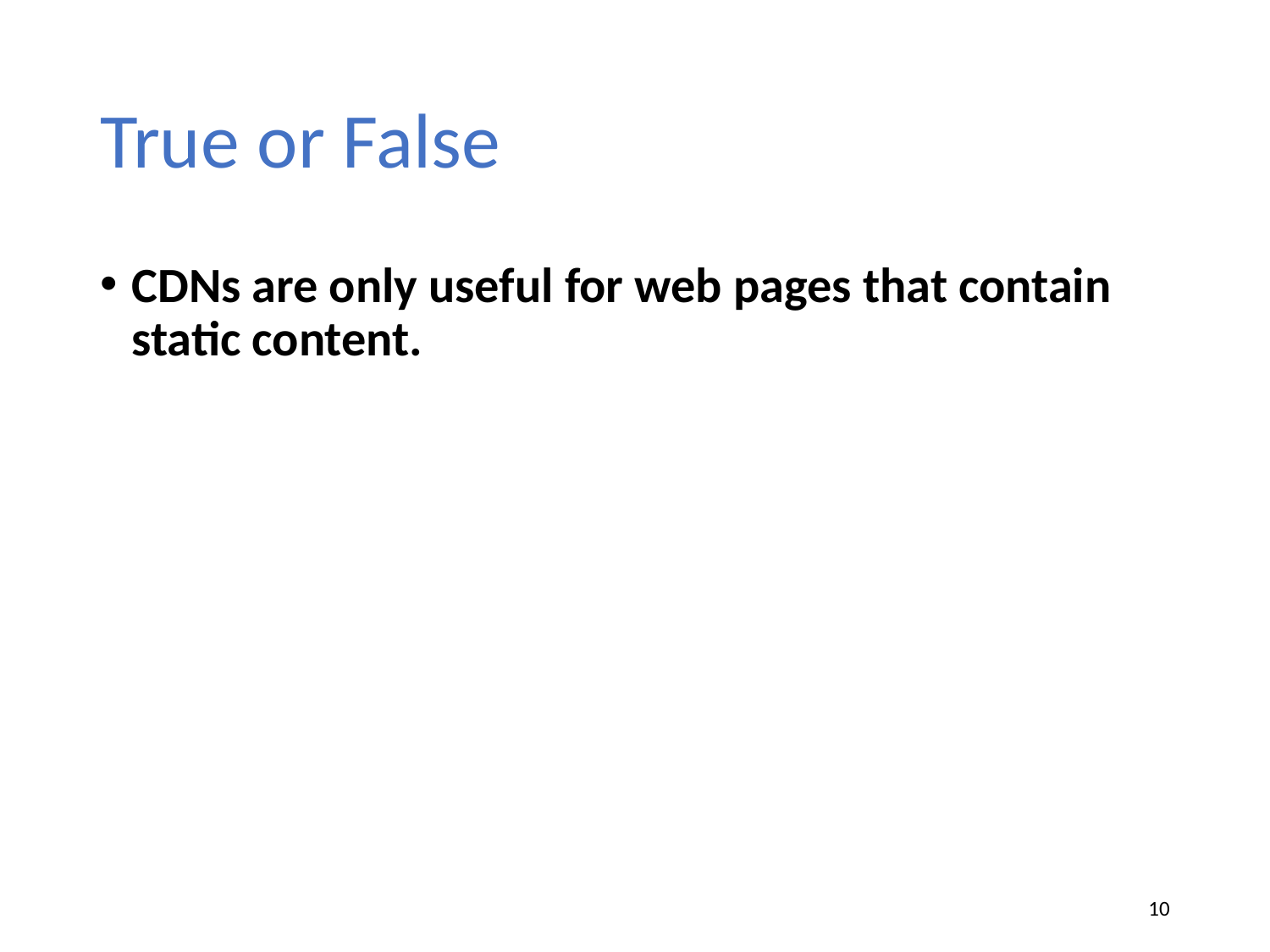

# True or False
CDNs are only useful for web pages that contain static content.
10